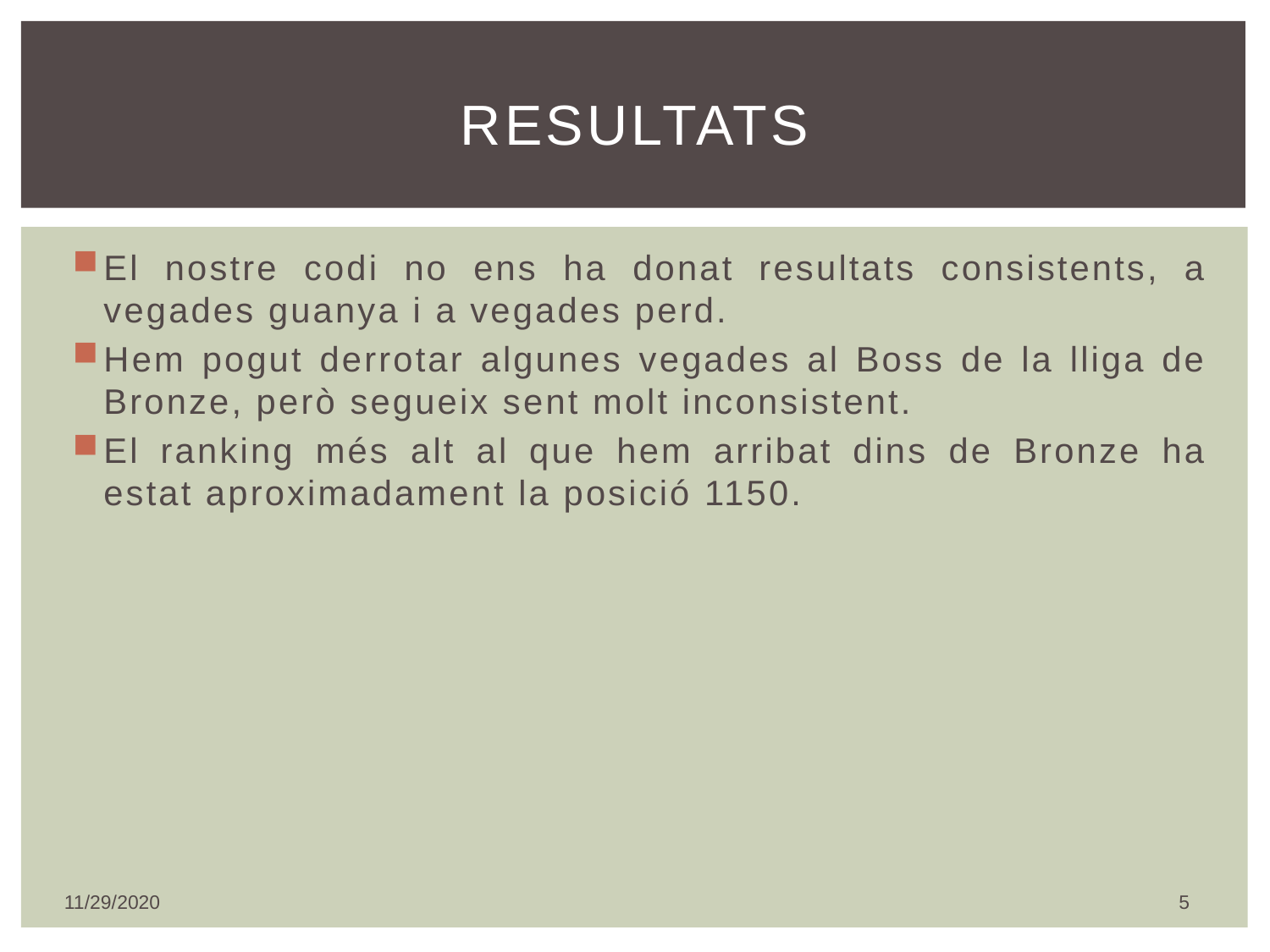

# resultats
El nostre codi no ens ha donat resultats consistents, a vegades guanya i a vegades perd.
Hem pogut derrotar algunes vegades al Boss de la lliga de Bronze, però segueix sent molt inconsistent.
El ranking més alt al que hem arribat dins de Bronze ha estat aproximadament la posició 1150.
5
11/29/2020